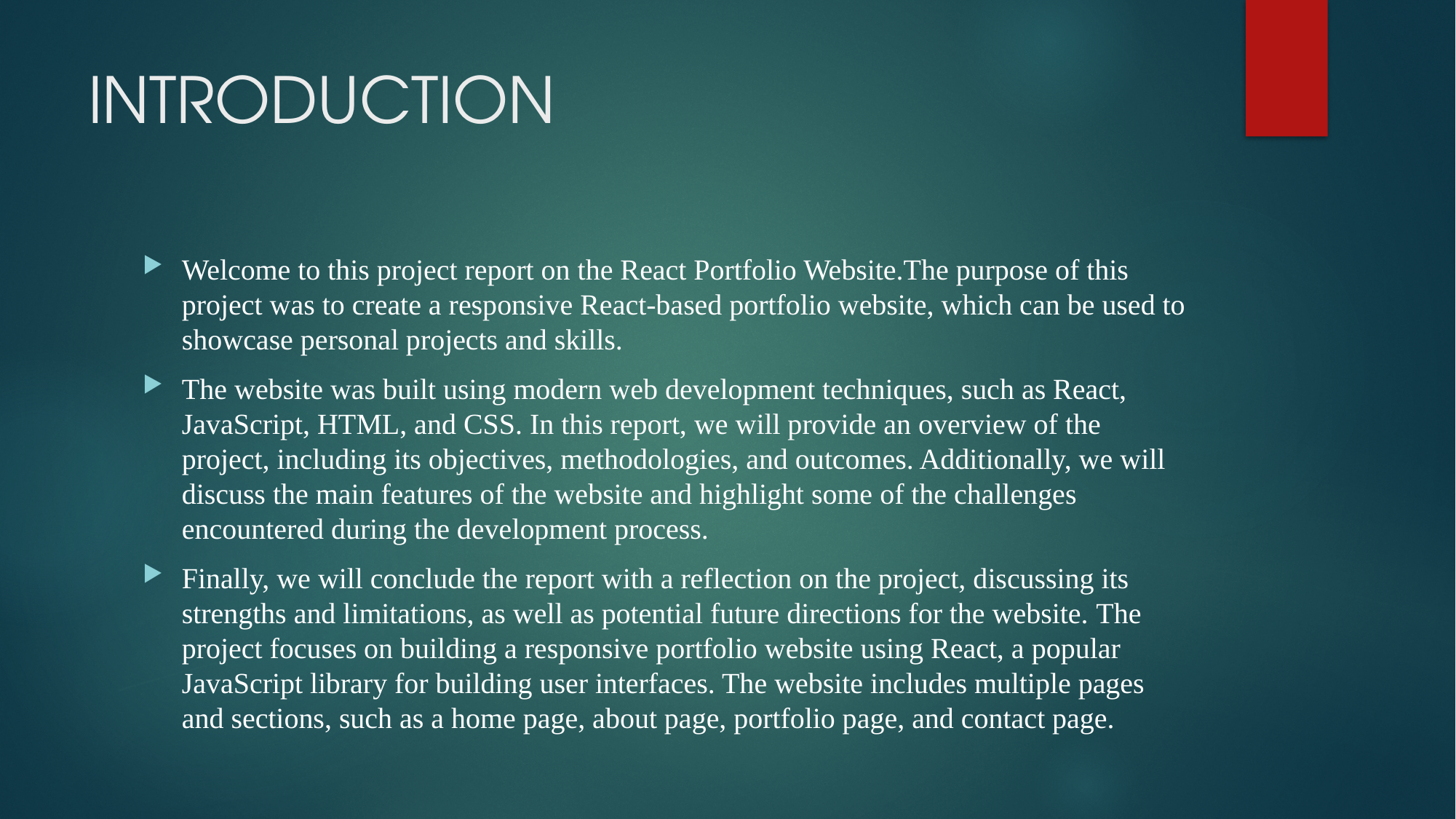

# INTRODUCTION
Welcome to this project report on the React Portfolio Website.The purpose of this project was to create a responsive React-based portfolio website, which can be used to showcase personal projects and skills.
The website was built using modern web development techniques, such as React, JavaScript, HTML, and CSS. In this report, we will provide an overview of the project, including its objectives, methodologies, and outcomes. Additionally, we will discuss the main features of the website and highlight some of the challenges encountered during the development process.
Finally, we will conclude the report with a reflection on the project, discussing its strengths and limitations, as well as potential future directions for the website. The project focuses on building a responsive portfolio website using React, a popular JavaScript library for building user interfaces. The website includes multiple pages and sections, such as a home page, about page, portfolio page, and contact page.